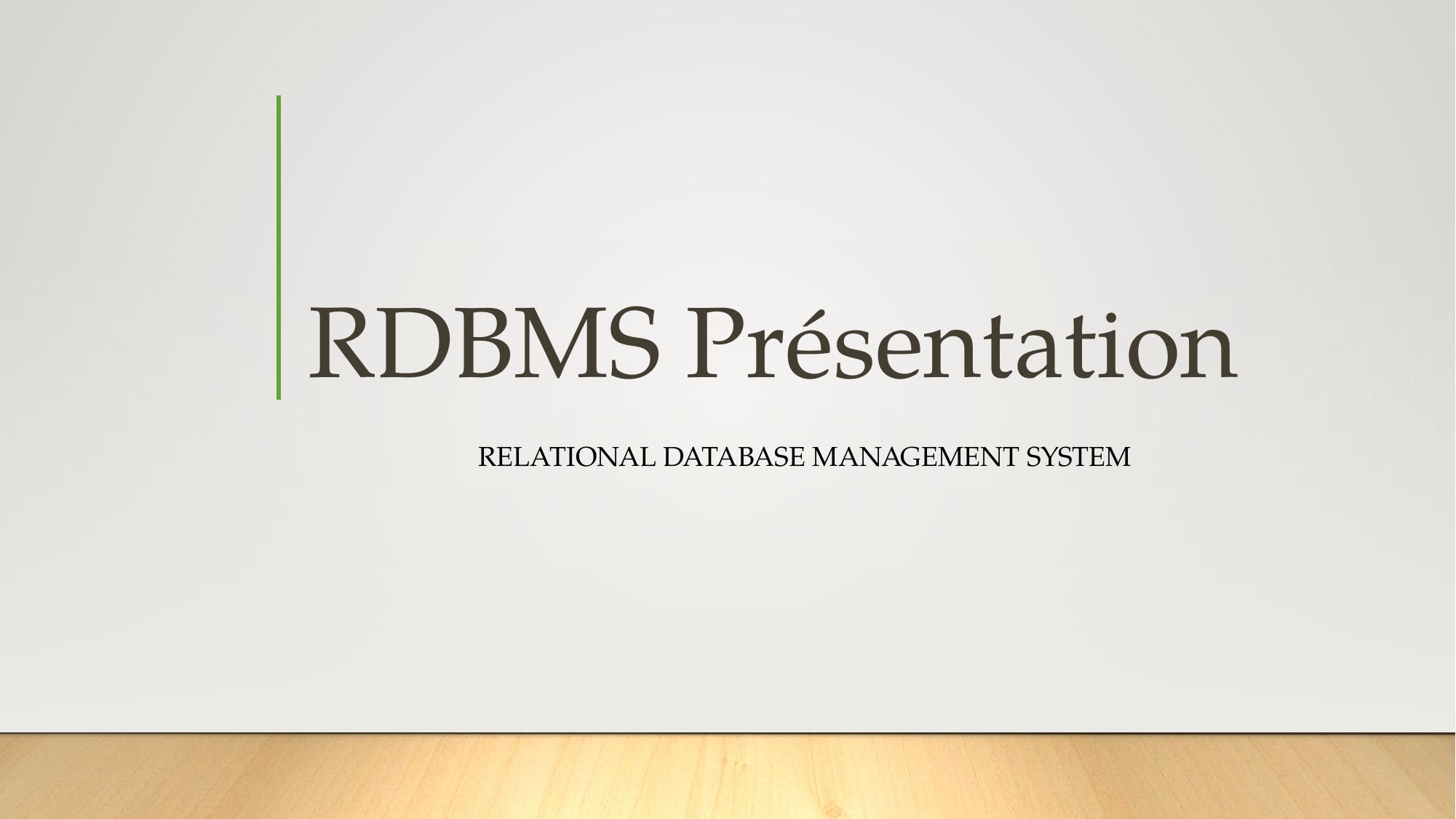

# RDBMS Présentation
Relational database management system